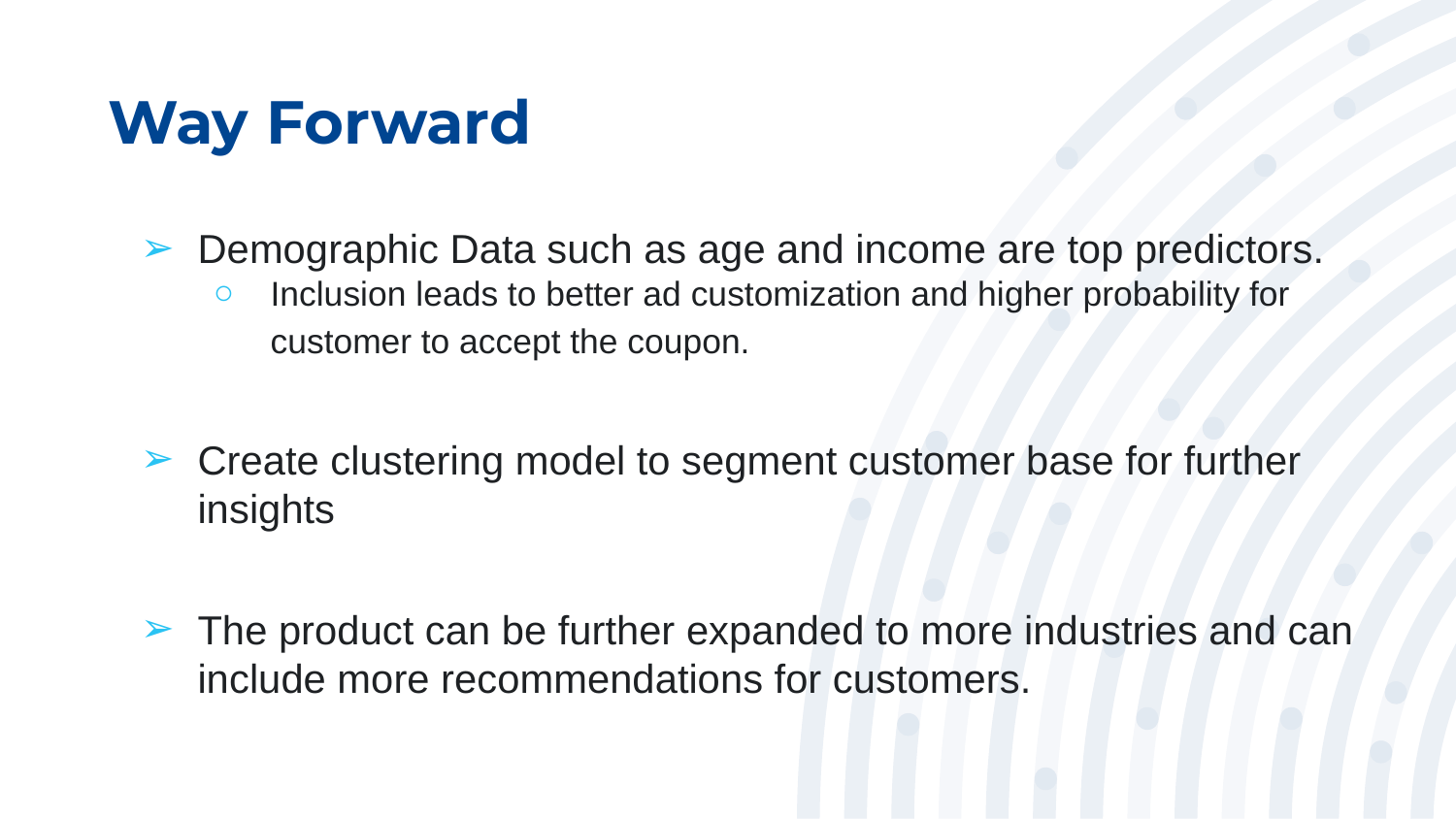

# Way Forward
Demographic Data such as age and income are top predictors.
Inclusion leads to better ad customization and higher probability for customer to accept the coupon.

Create clustering model to segment customer base for further insights

The product can be further expanded to more industries and can include more recommendations for customers.